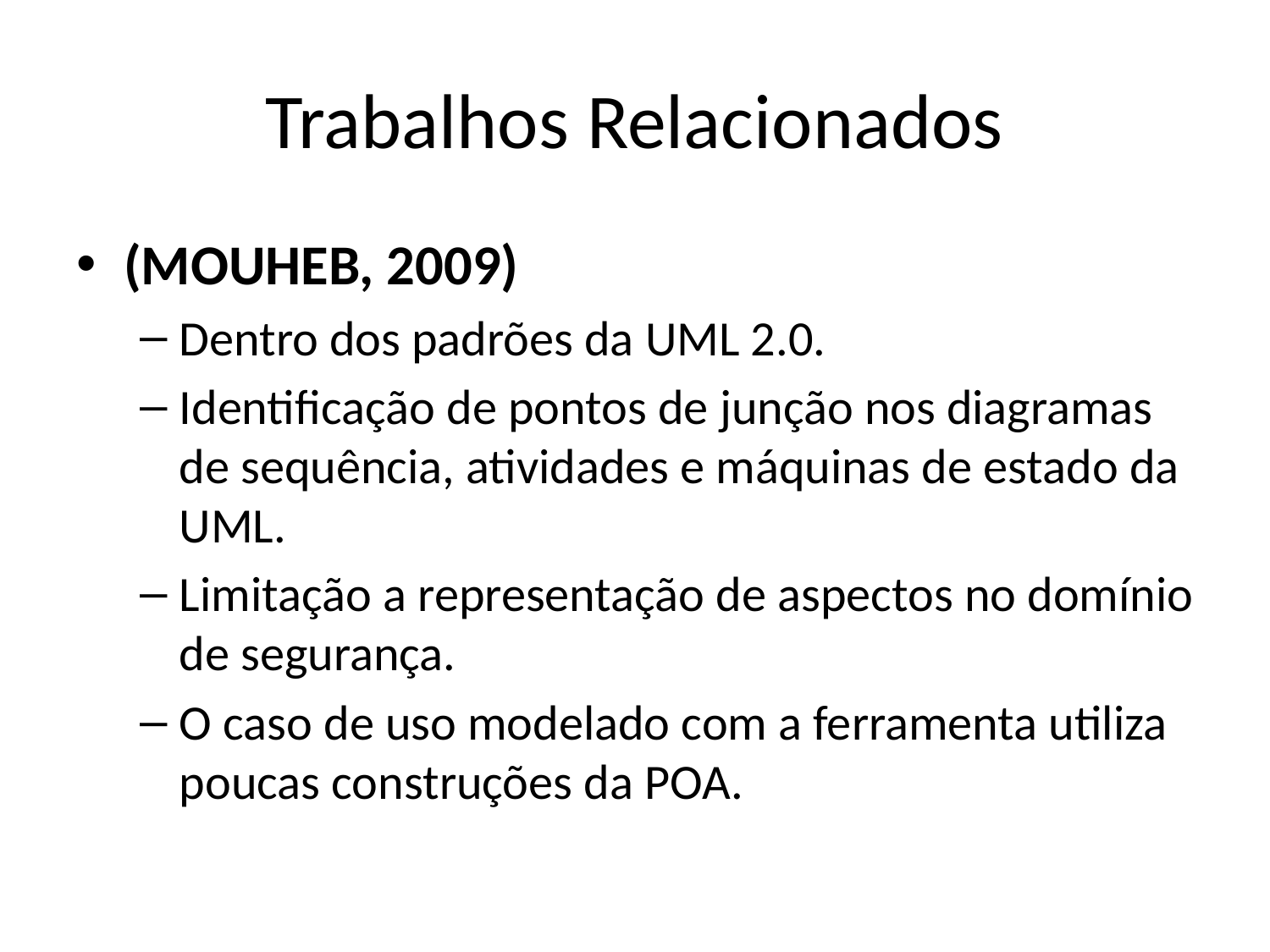

# Trabalhos Relacionados
(MOUHEB, 2009)
Dentro dos padrões da UML 2.0.
Identificação de pontos de junção nos diagramas de sequência, atividades e máquinas de estado da UML.
Limitação a representação de aspectos no domínio de segurança.
O caso de uso modelado com a ferramenta utiliza poucas construções da POA.